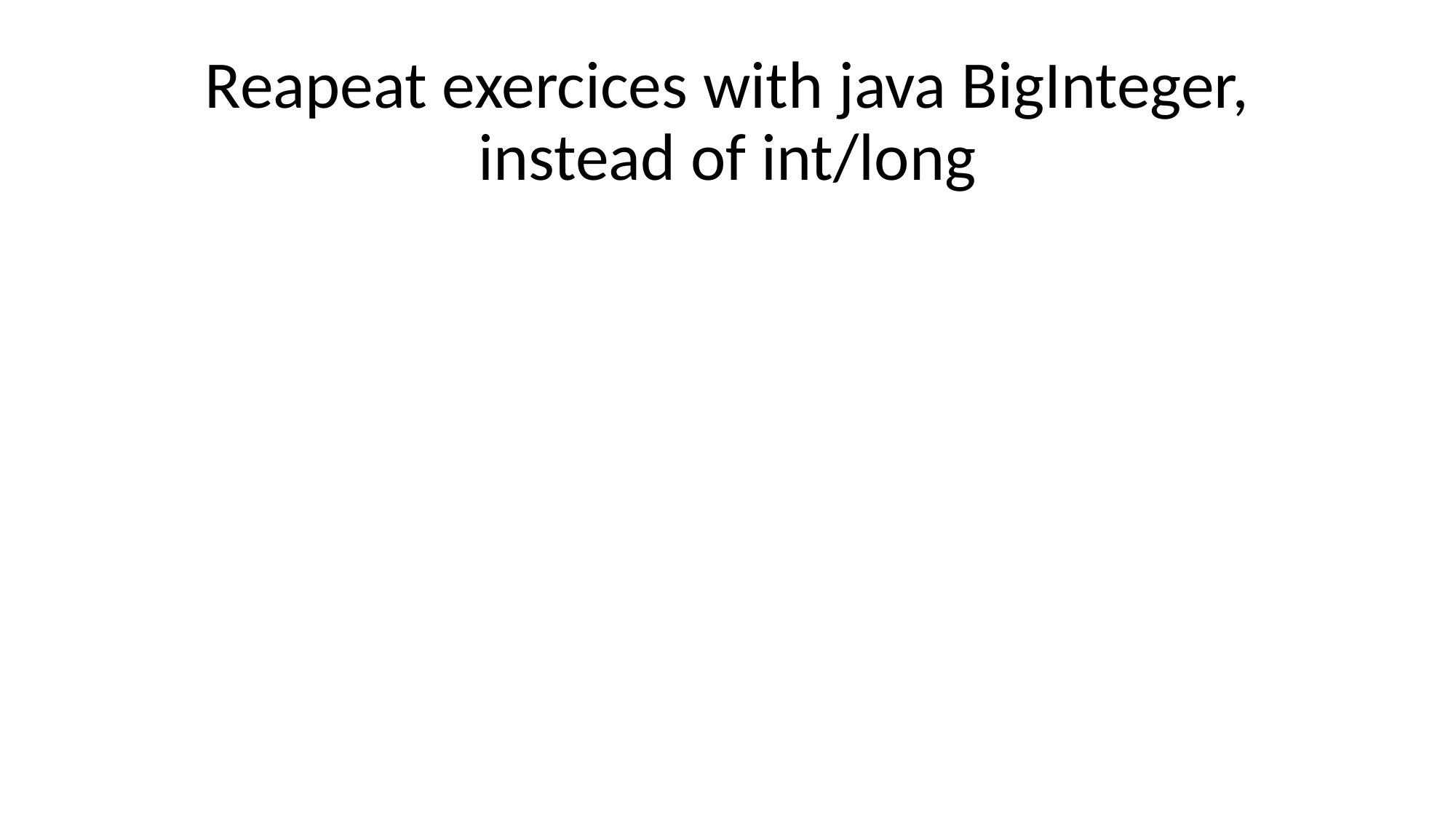

# Reapeat exercices with java BigInteger, instead of int/long